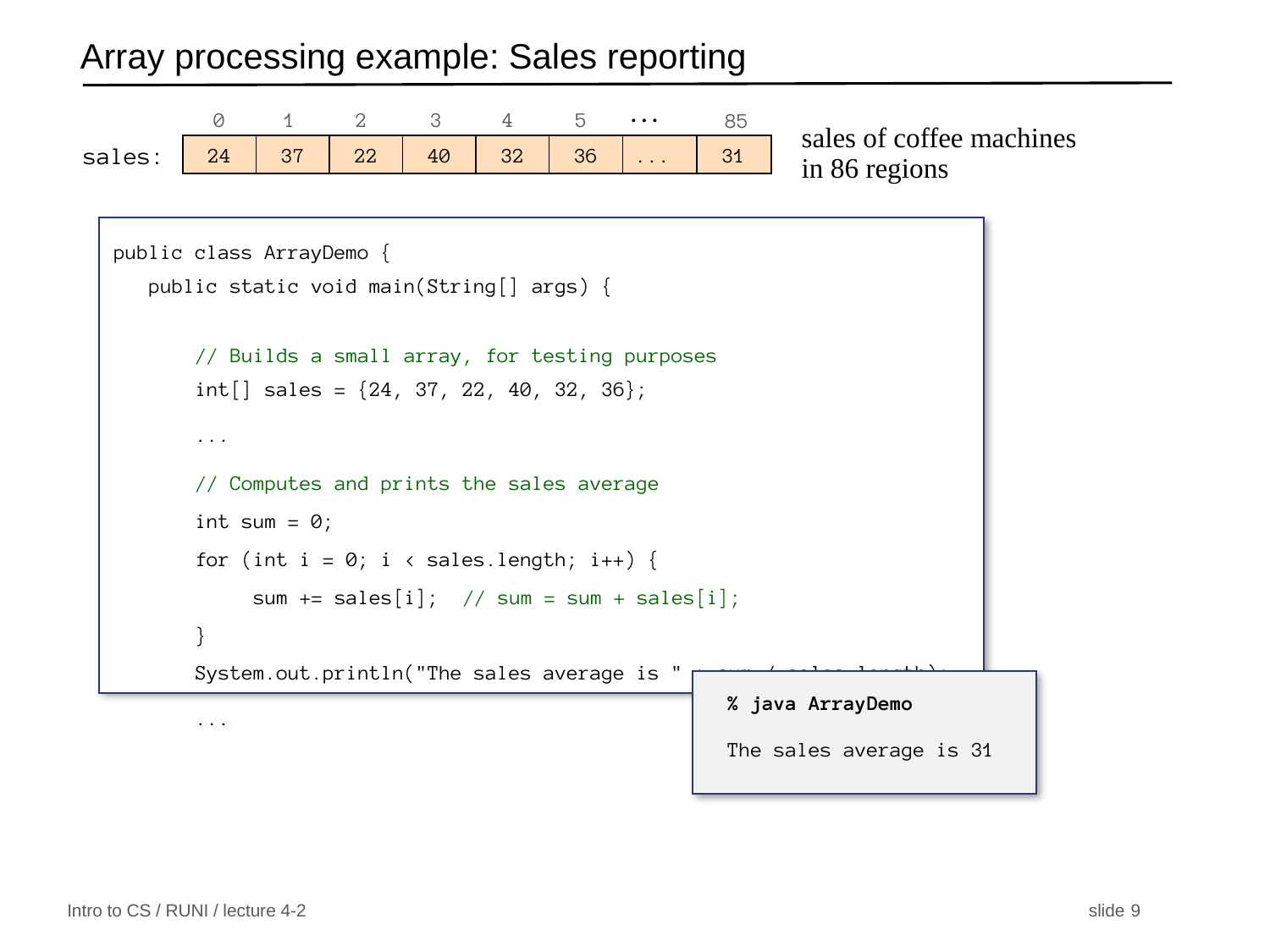

# Array processing example: Sales reporting
. . .
0
1
2
3
4
5
 85
sales of coffee machines
in 86 regions
      sales:
31
24
37
22
40
32
36
...
public class ArrayDemo {
   public static void main(String[] args) {

       // Builds a small array, for testing purposes
       int[] sales = {24, 37, 22, 40, 32, 36};
       ...
       // Computes and prints the sales average
       int sum = 0;
       for (int i = 0; i < sales.length; i++) {
            sum += sales[i];  // sum = sum + sales[i];
       }
       System.out.println("The sales average is " + sum / sales.length);
       ...
% java ArrayDemo
The sales average is 31